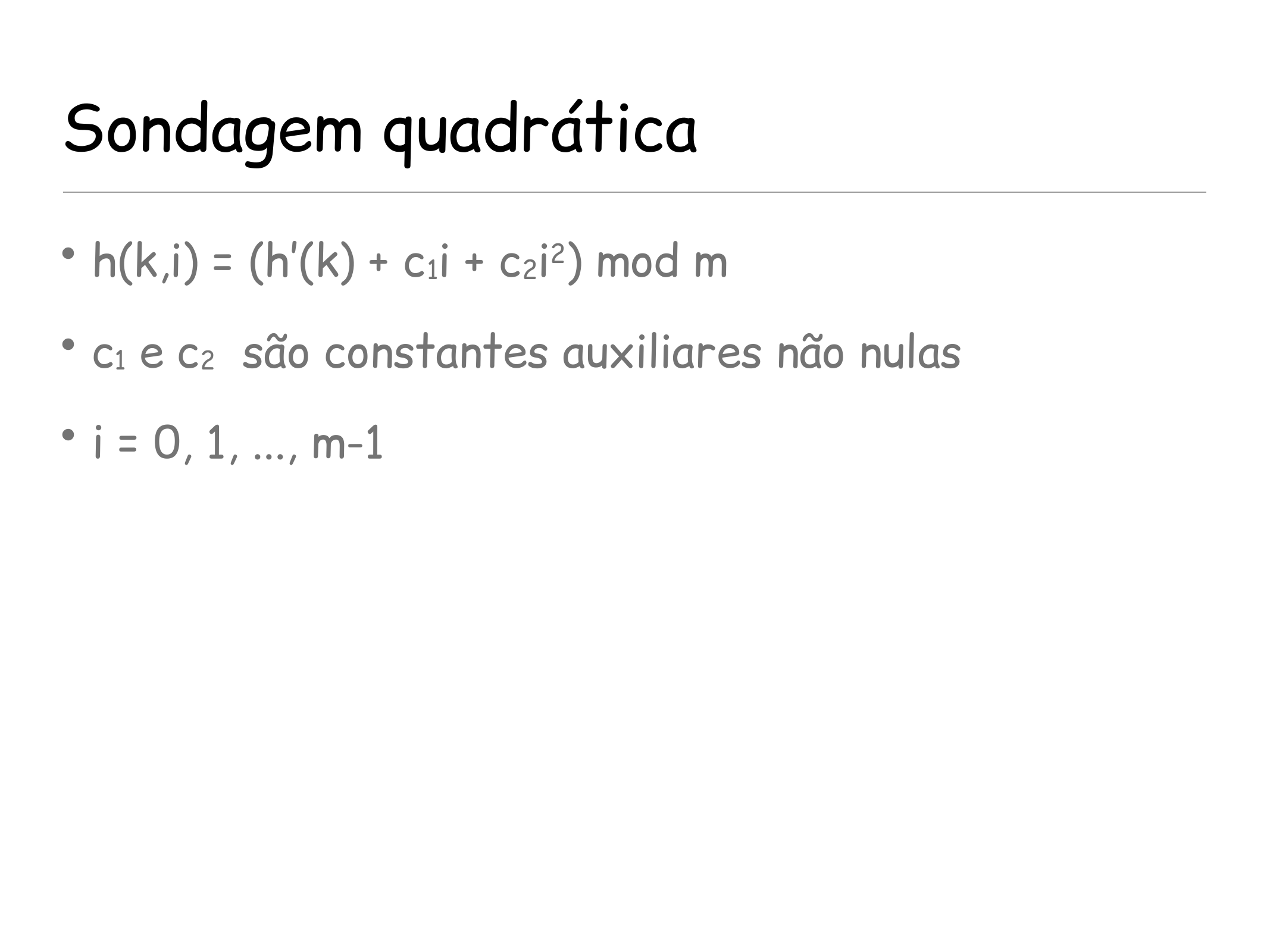

# Sondagem quadrática
h(k,i) = (h’(k) + c1i + c2i2) mod m
c1 e c2  são constantes auxiliares não nulas
i = 0, 1, ..., m-1